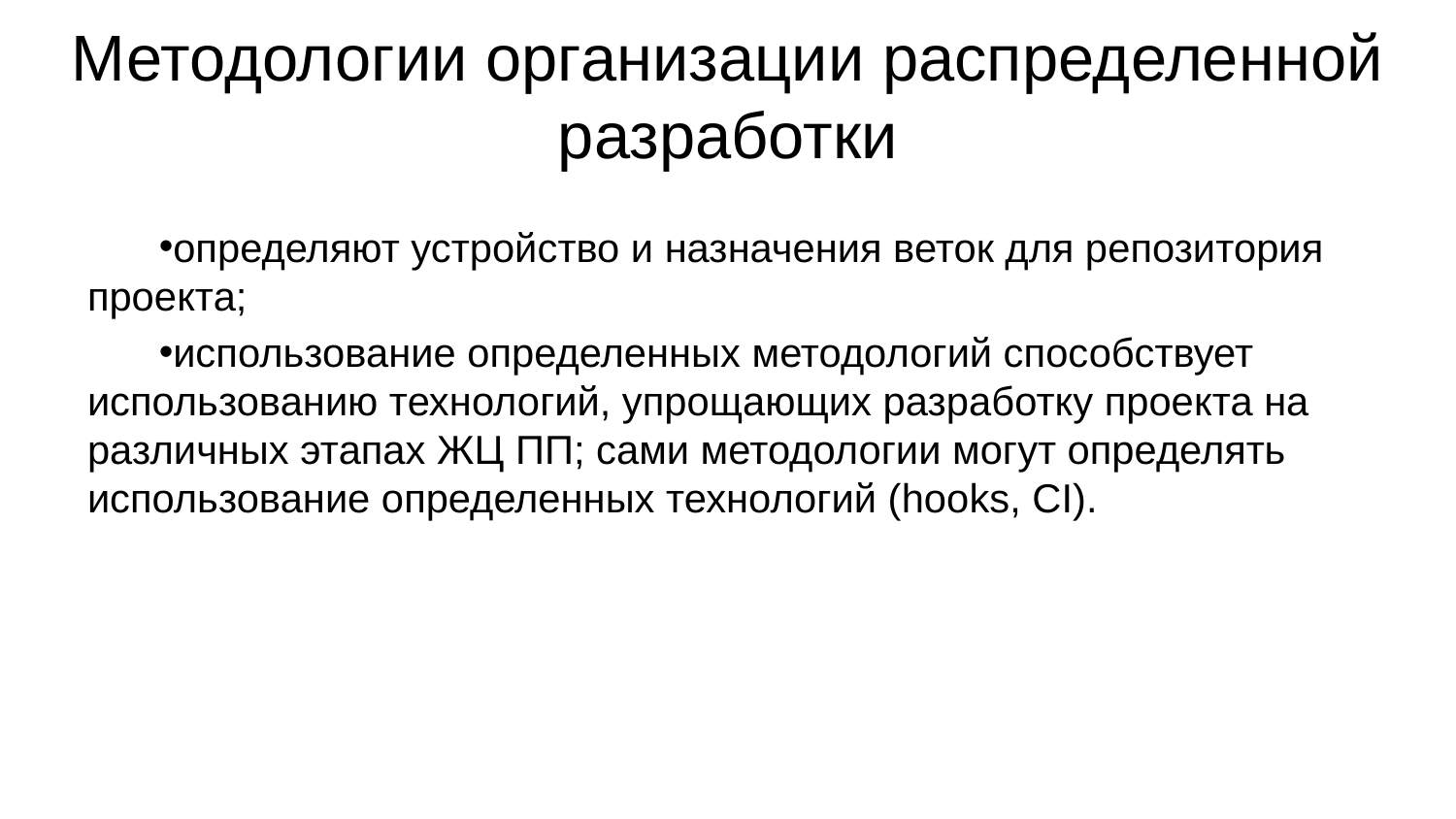

# Методологии организации распределенной разработки
определяют устройство и назначения веток для репозитория проекта;
использование определенных методологий способствует использованию технологий, упрощающих разработку проекта на различных этапах ЖЦ ПП; сами методологии могут определять использование определенных технологий (hooks, CI).